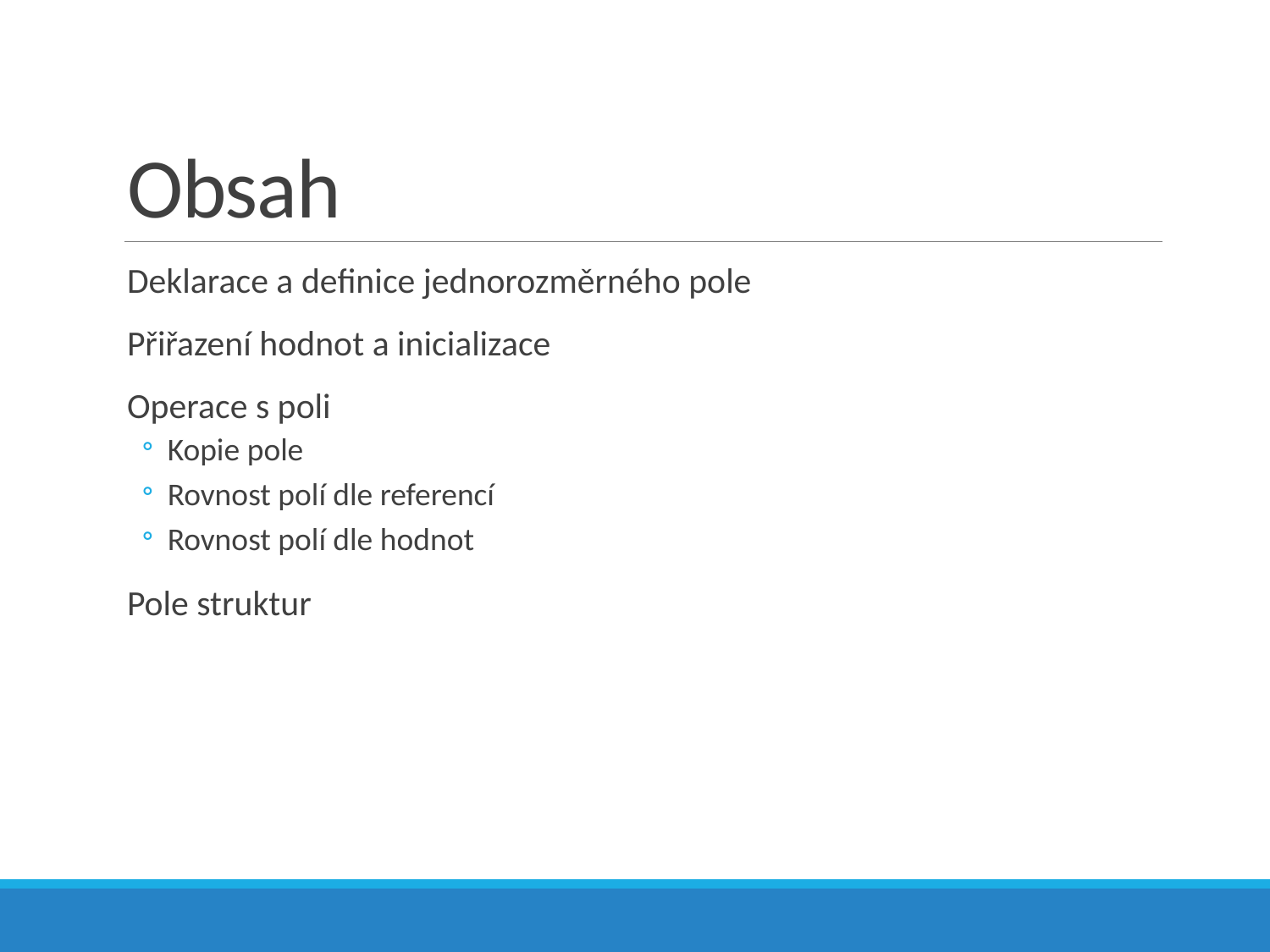

# Obsah
Deklarace a definice jednorozměrného pole
Přiřazení hodnot a inicializace
Operace s poli
Kopie pole
Rovnost polí dle referencí
Rovnost polí dle hodnot
Pole struktur